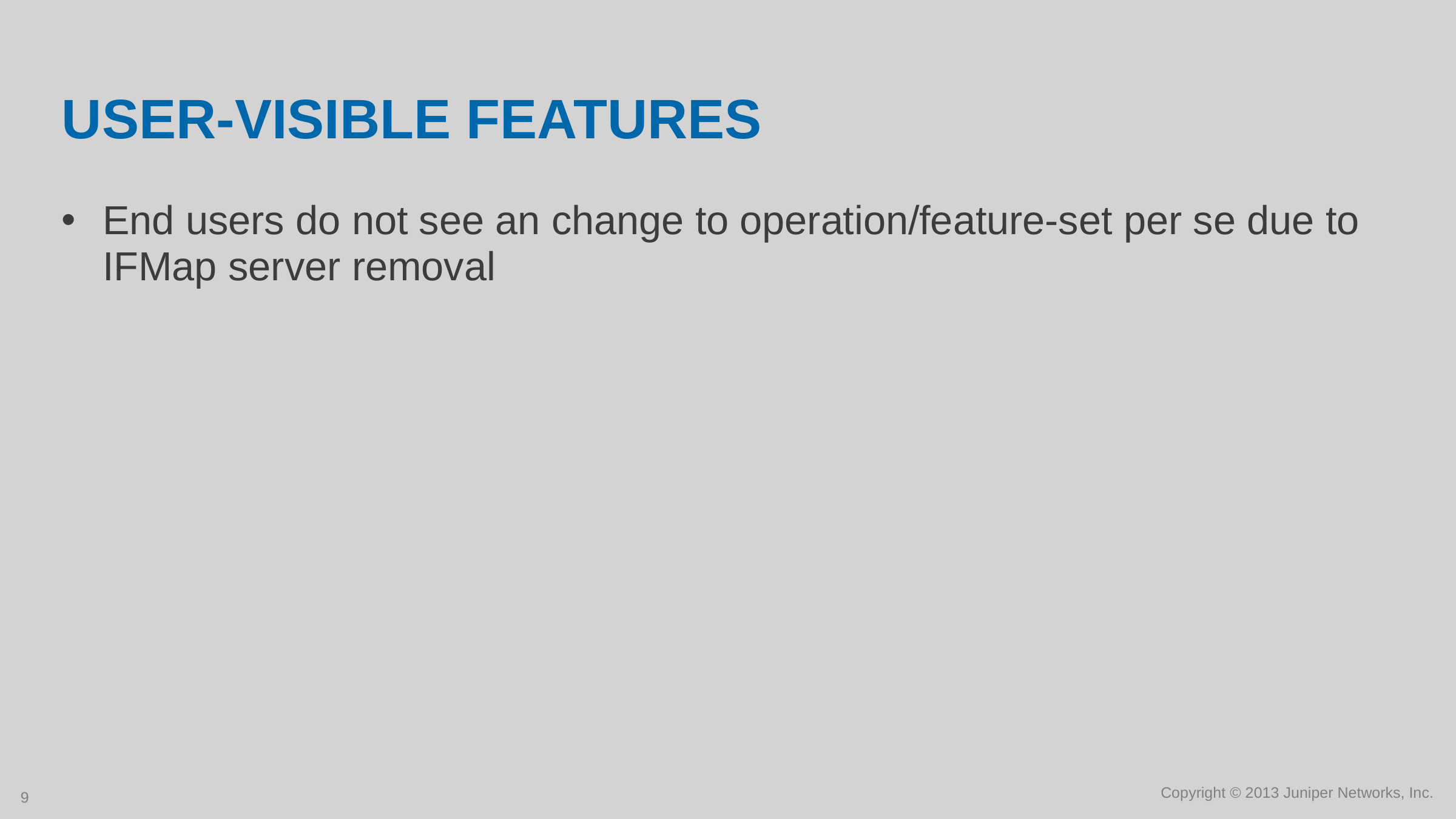

# User-Visible Features
End users do not see an change to operation/feature-set per se due to IFMap server removal